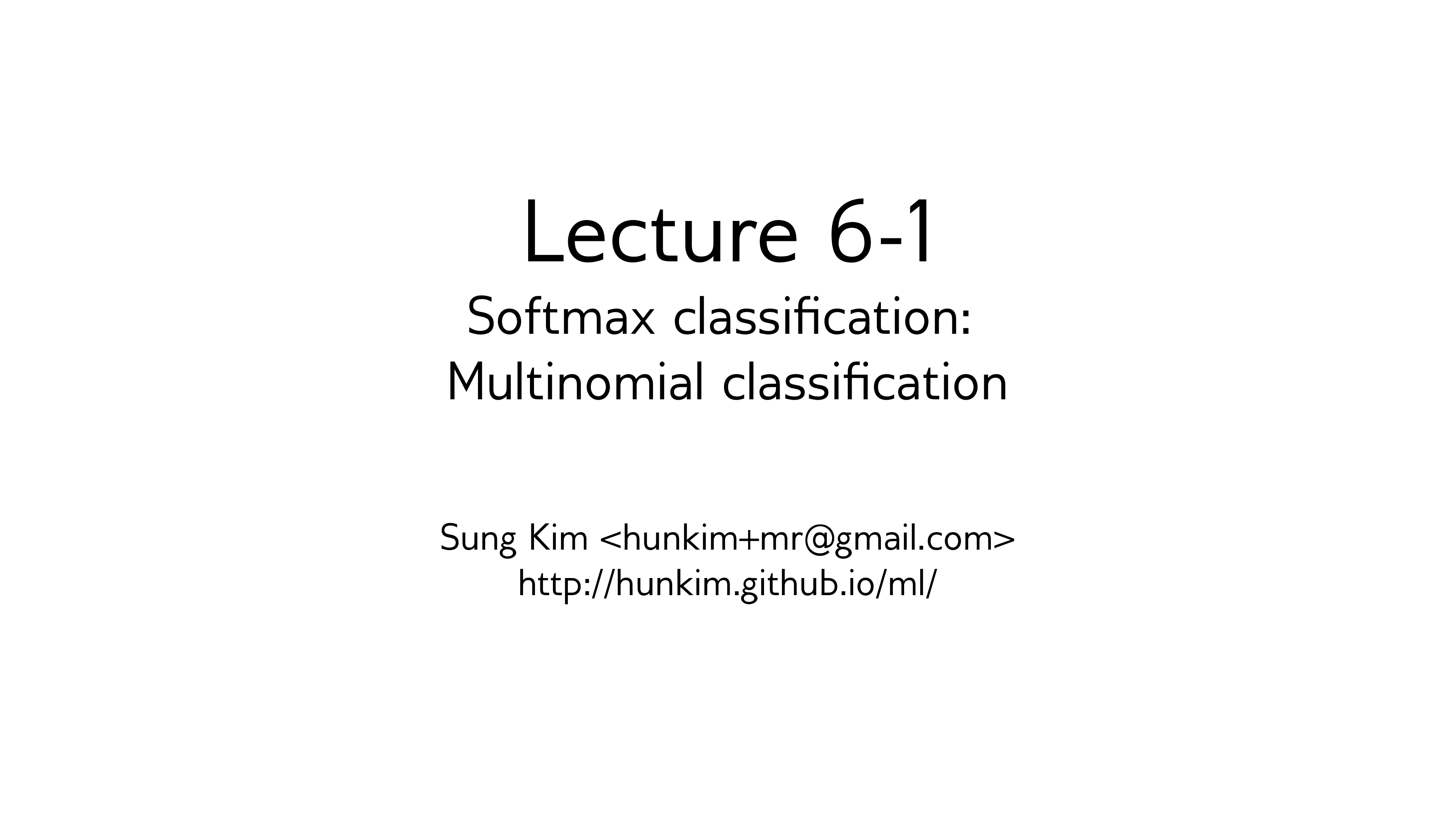

# Lecture 6-1
Softmax classification:
Multinomial classification
Sung Kim <hunkim+mr@gmail.com>
http://hunkim.github.io/ml/